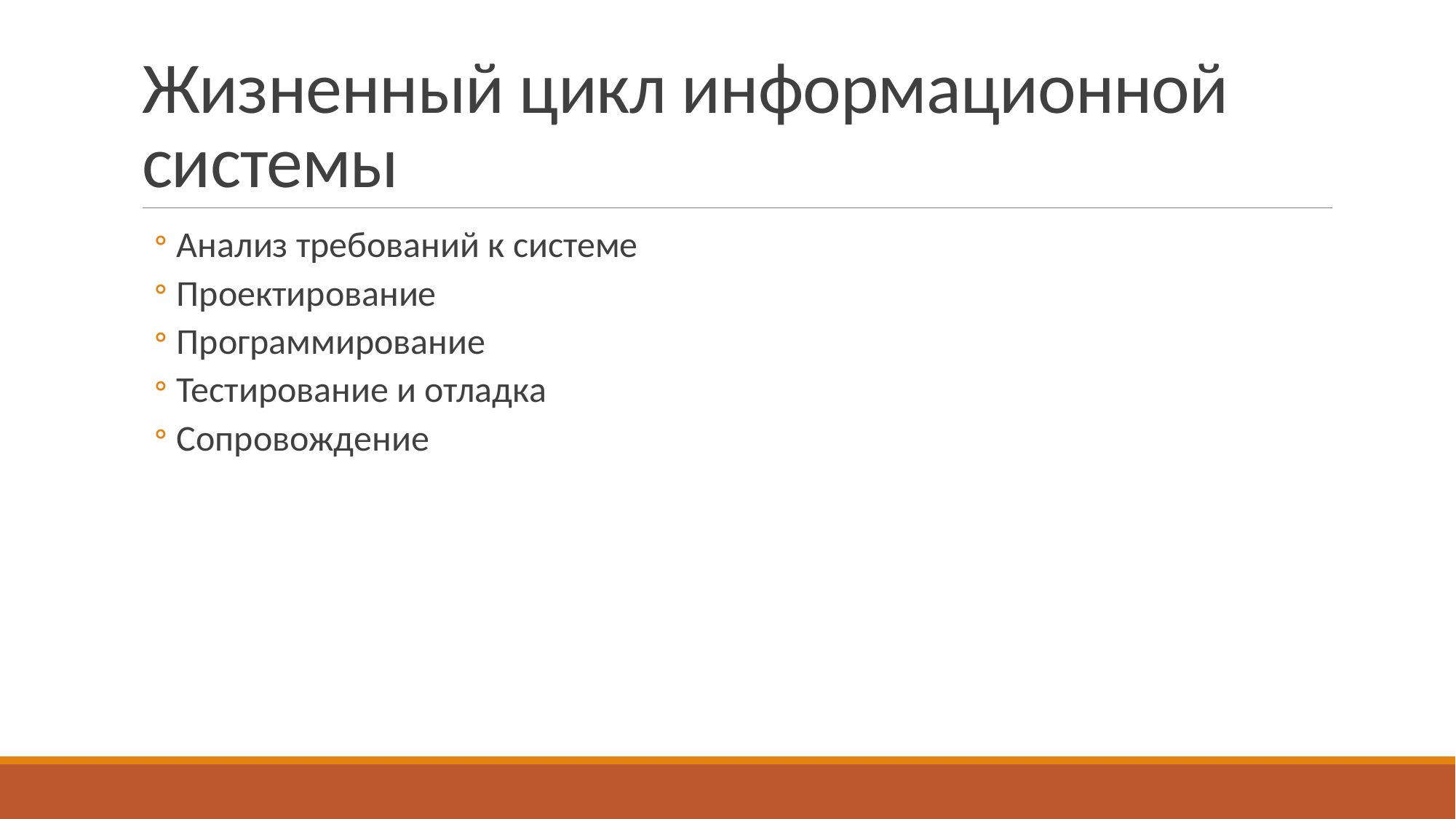

# Жизненный цикл информационной системы
Анализ требований к системе
Проектирование
Программирование
Тестирование и отладка
Сопровождение